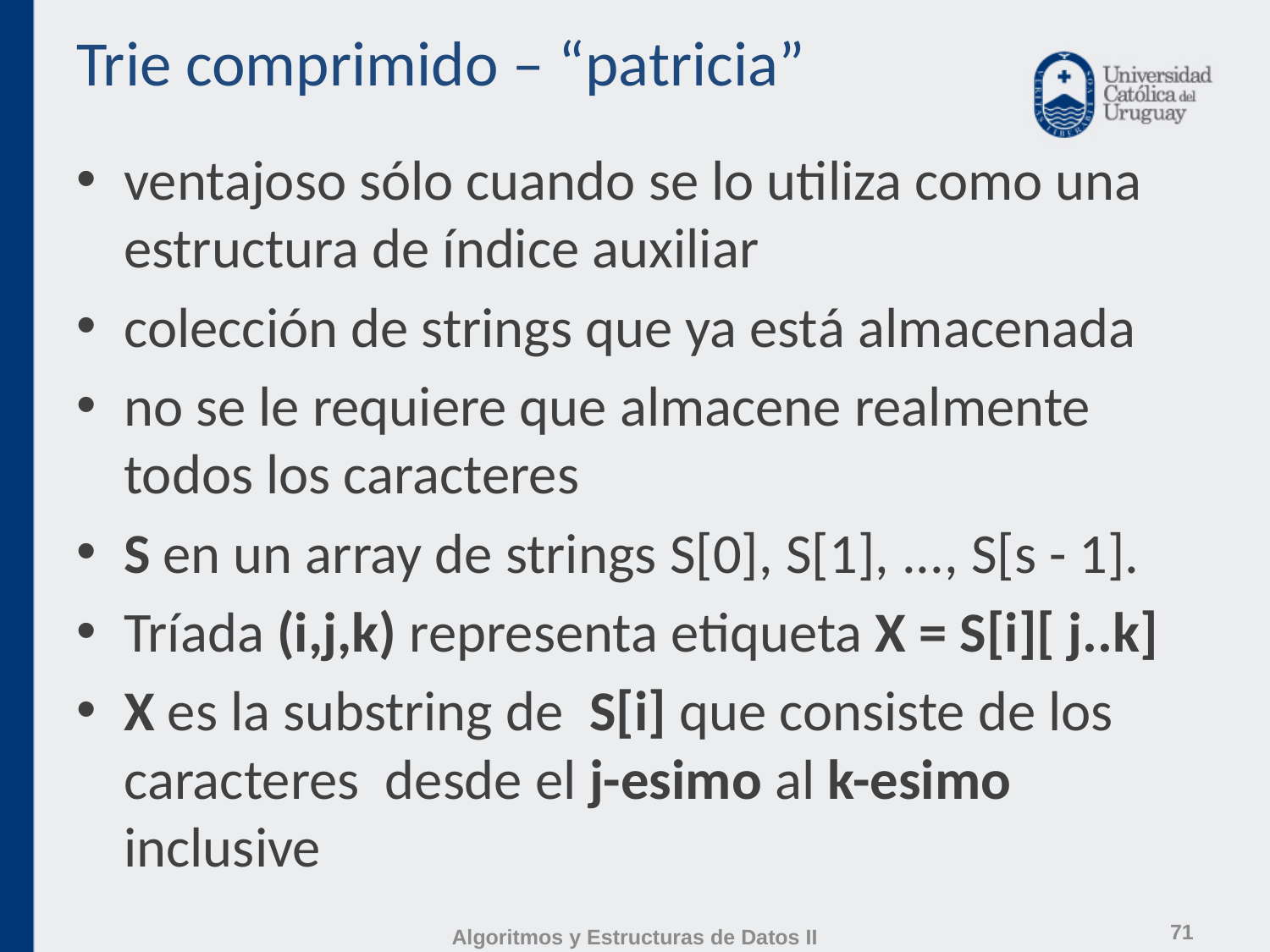

# Trie comprimido – “patricia”
ventajoso sólo cuando se lo utiliza como una estructura de índice auxiliar
colección de strings que ya está almacenada
no se le requiere que almacene realmente todos los caracteres
S en un array de strings S[0], S[1], ..., S[s - 1].
Tríada (i,j,k) representa etiqueta X = S[i][ j..k]
X es la substring de  S[i] que consiste de los caracteres  desde el j-esimo al k-esimo inclusive
71
Algoritmos y Estructuras de Datos II